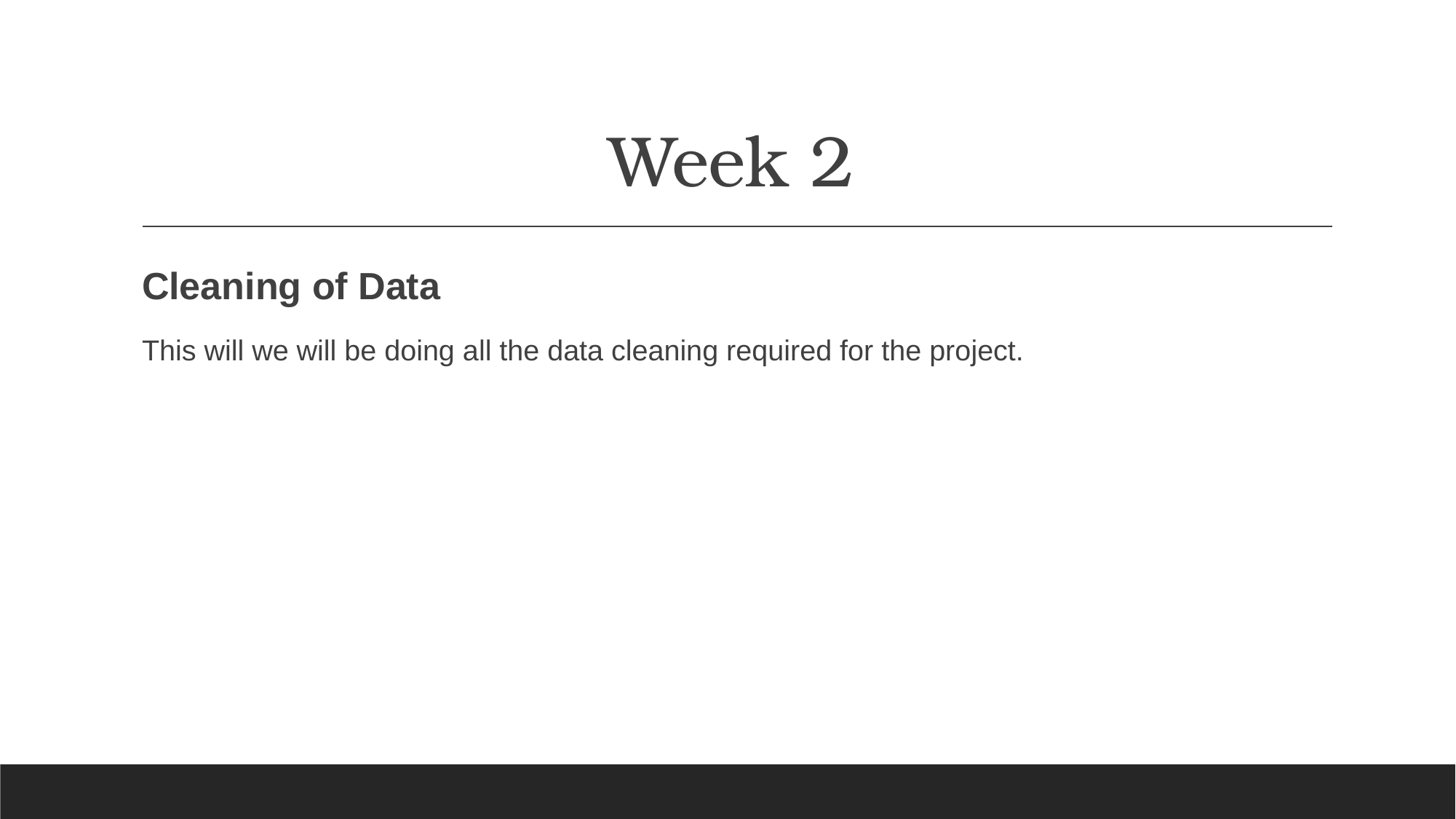

# Week 2
Cleaning of Data
This will we will be doing all the data cleaning required for the project.